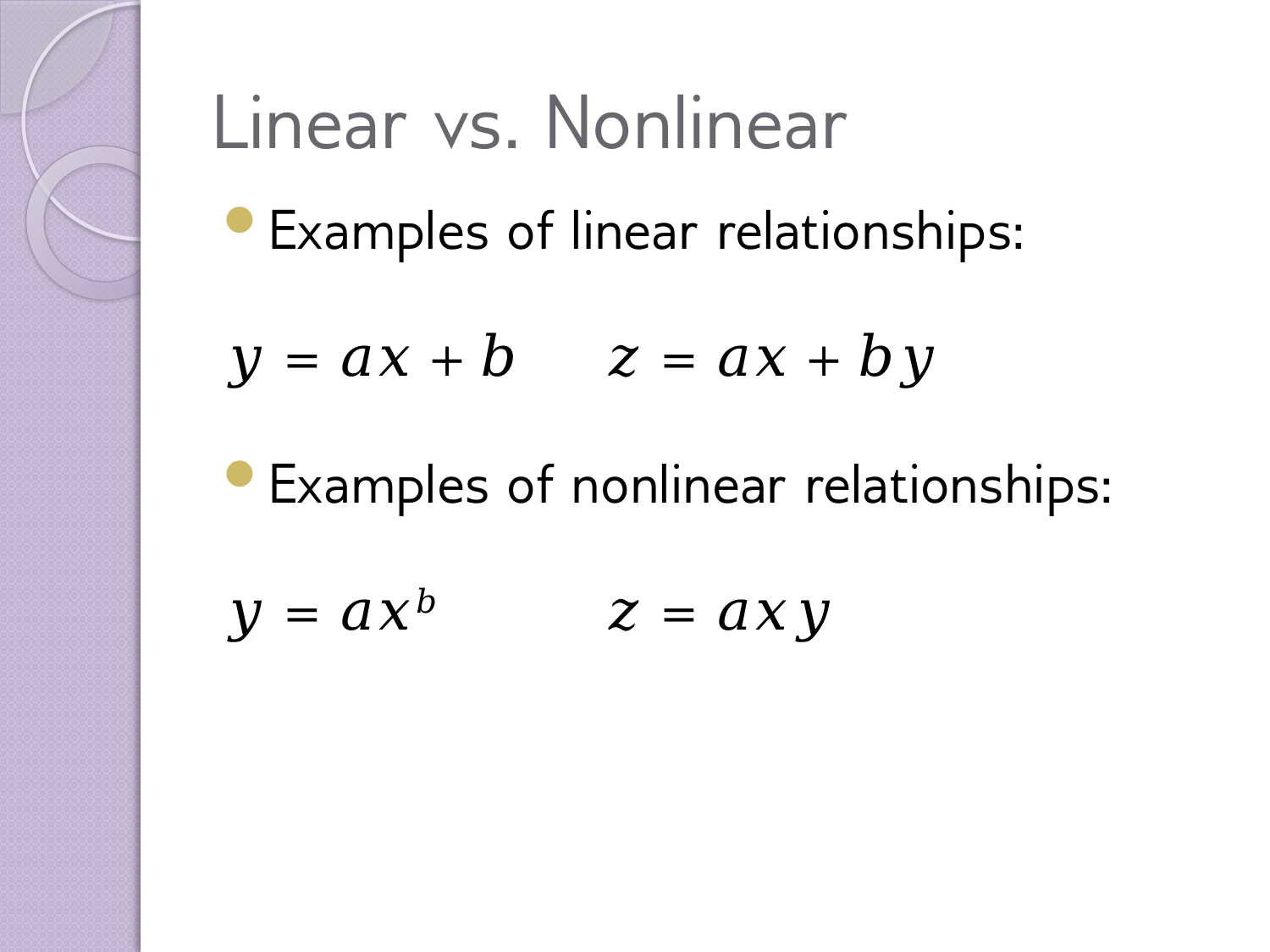

# Linear vs. Nonlinear
Examples of linear relationships:

𝑦 = 𝑎𝑥 + 𝑏 	𝑧 = 𝑎𝑥 + 𝑏𝑦

Examples of nonlinear relationships:

𝑦 = 𝑎𝑥𝑏 		𝑧 = 𝑎𝑥𝑦